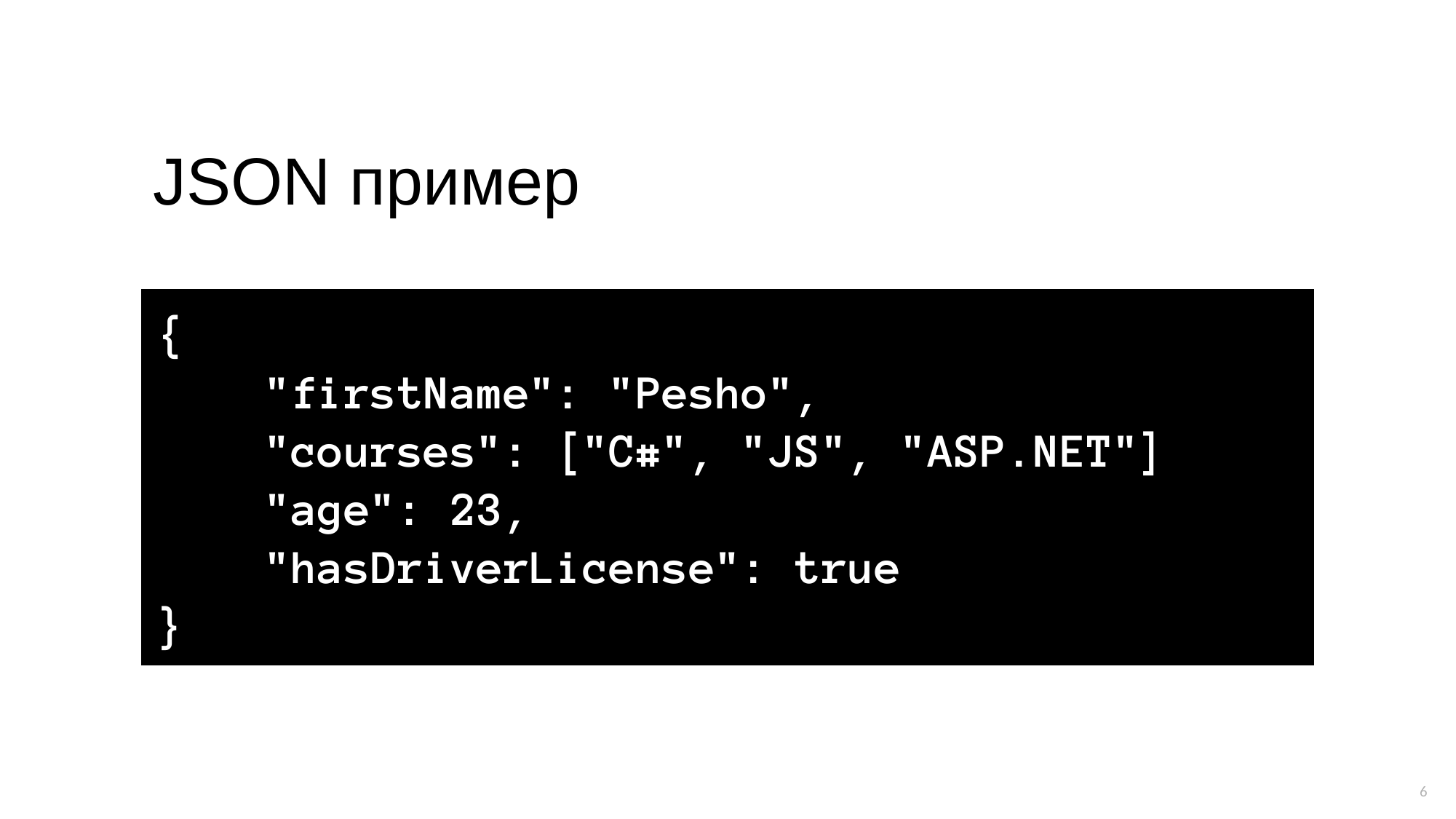

# JSON пример
{
    "firstName": "Pesho",
    "courses": ["C#", "JS", "ASP.NET"]
    "age": 23,
    "hasDriverLicense": true
}
6